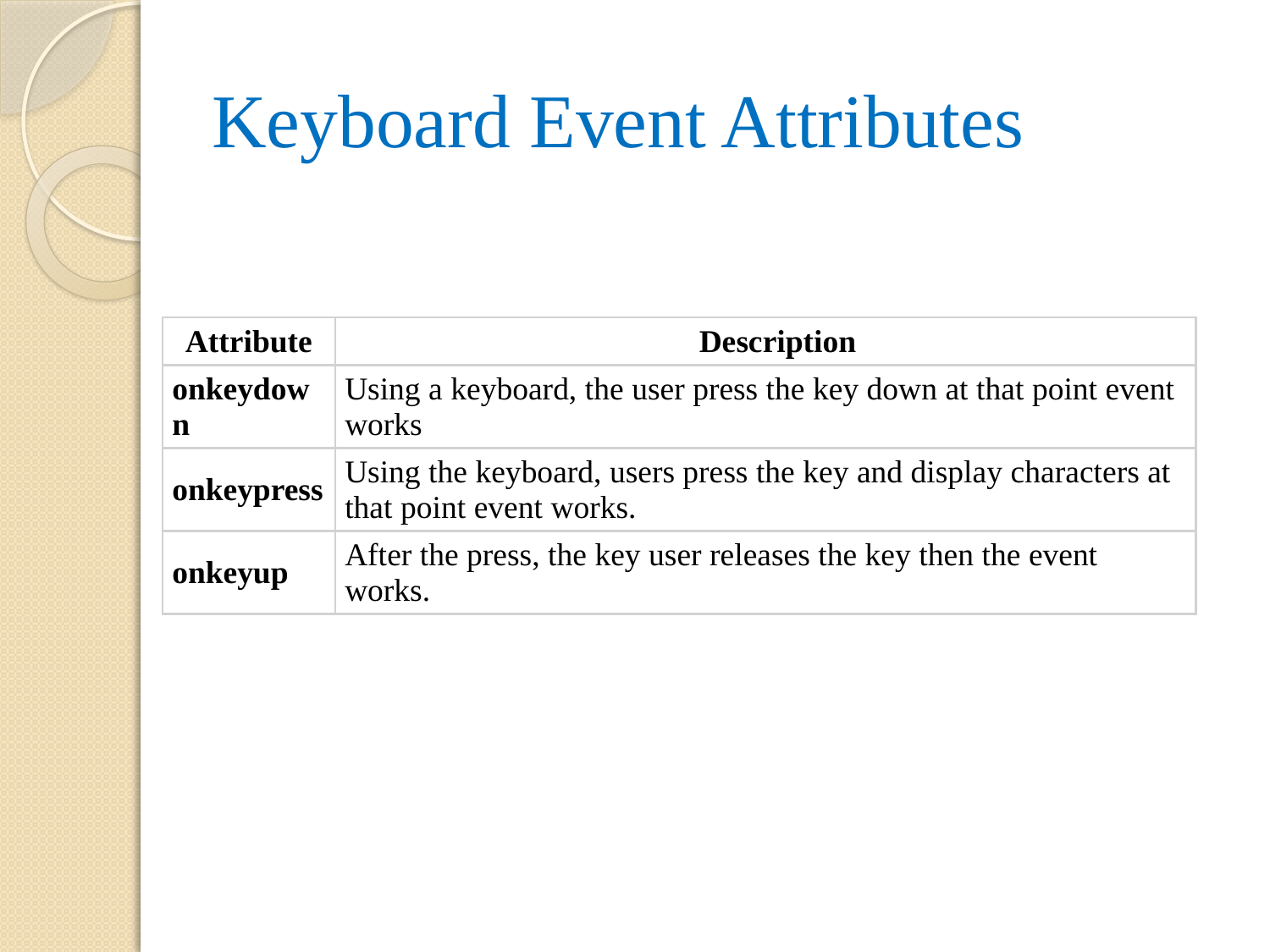

# Keyboard Event Attributes
| Attribute | Description |
| --- | --- |
| onkeydown | Using a keyboard, the user press the key down at that point event works |
| onkeypress | Using the keyboard, users press the key and display characters at that point event works. |
| onkeyup | After the press, the key user releases the key then the event works. |